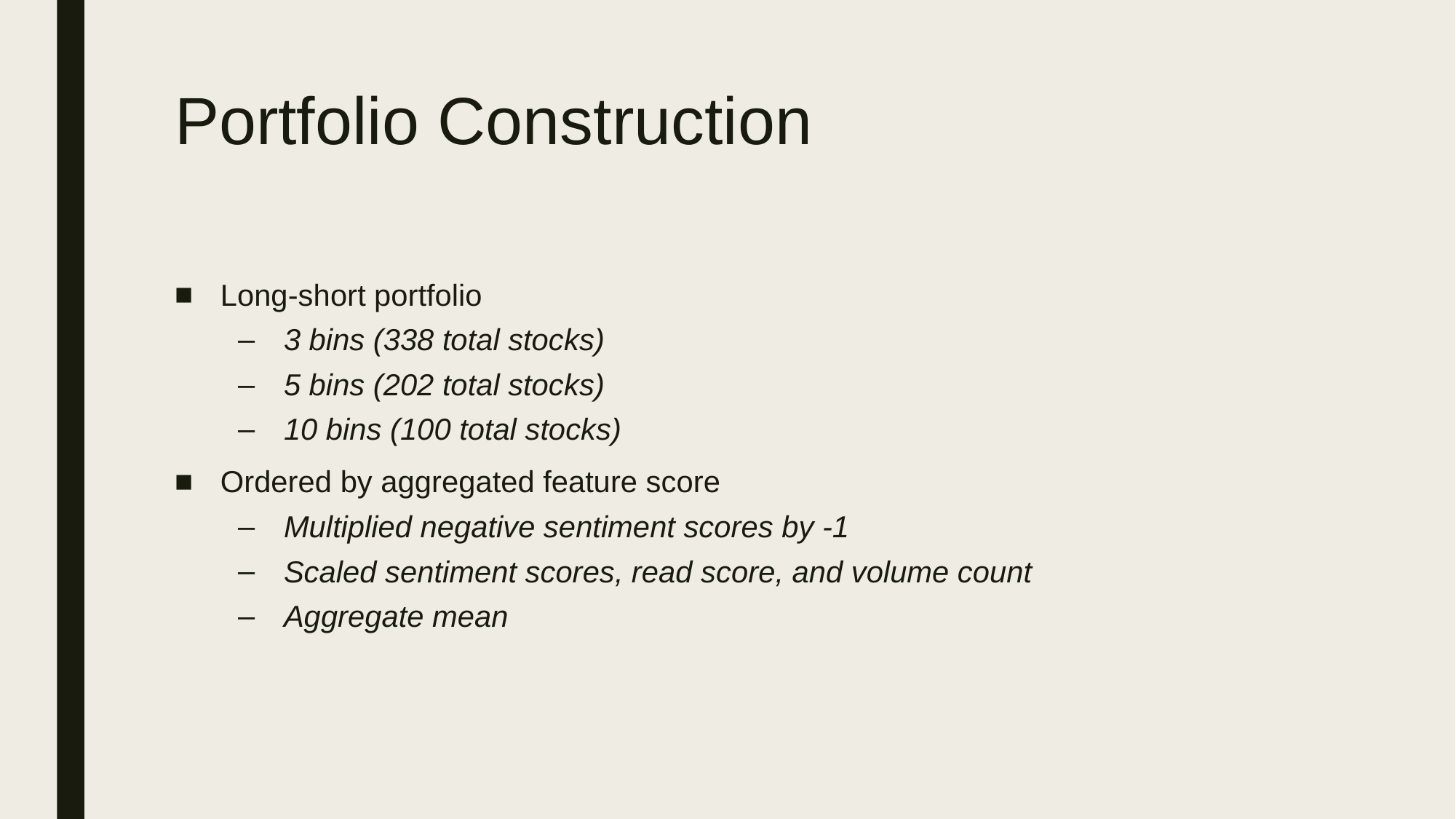

# Portfolio Construction
Long-short portfolio
3 bins (338 total stocks)
5 bins (202 total stocks)
10 bins (100 total stocks)
Ordered by aggregated feature score
Multiplied negative sentiment scores by -1
Scaled sentiment scores, read score, and volume count
Aggregate mean